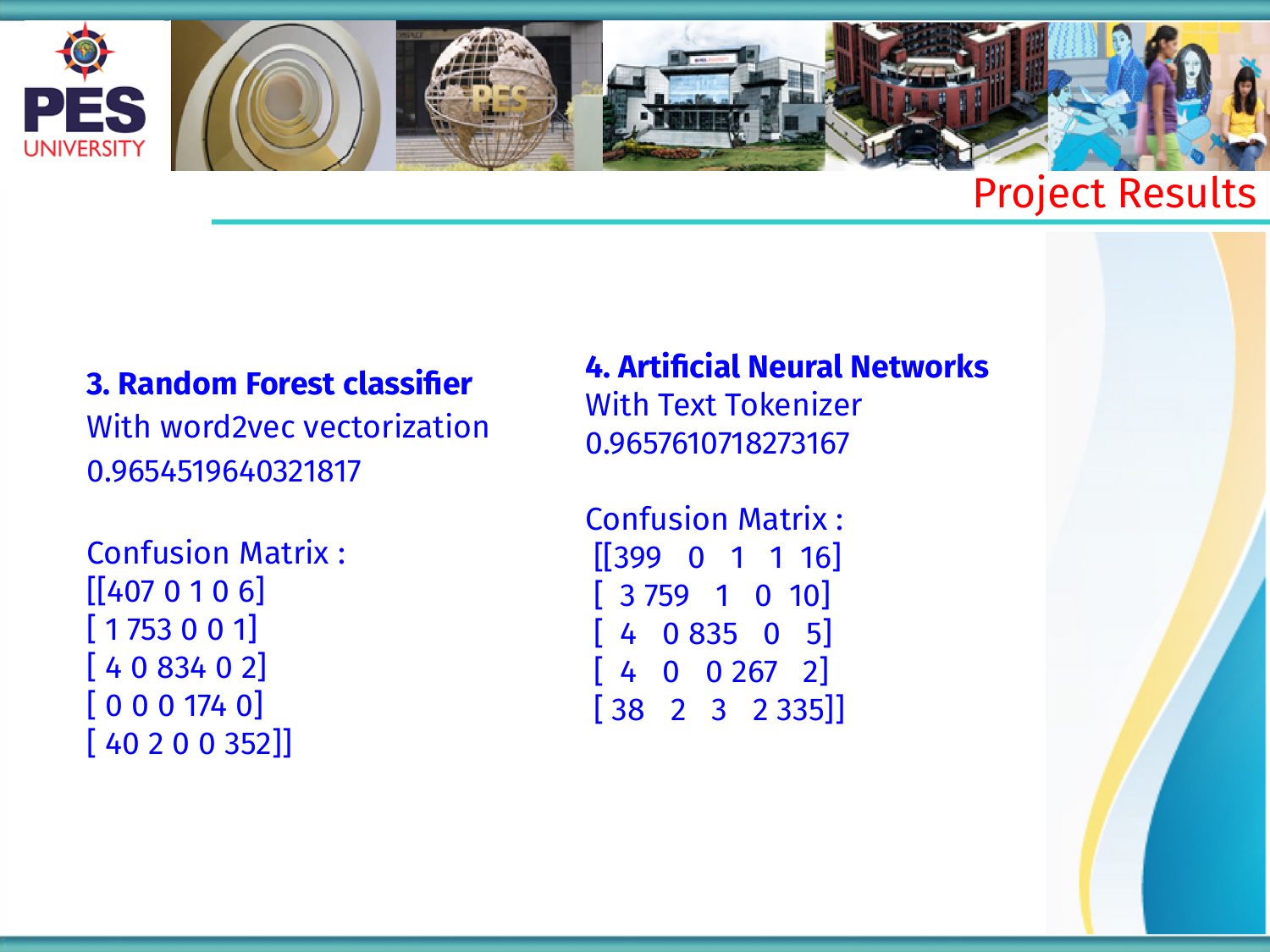

Project Results

4. Artificial Neural Networks
With Text Tokenizer
0.9657610718273167

Confusion Matrix :
 [[399   0   1   1  16]
 [  3 759   1   0  10]
 [  4   0 835   0   5]
 [  4   0   0 267   2]
 [ 38   2   3   2 335]]

3. Random Forest classifier
With word2vec vectorization
0.9654519640321817

Confusion Matrix :
[[407 0 1 0 6]
[ 1 753 0 0 1]
[ 4 0 834 0 2]
[ 0 0 0 174 0]
[ 40 2 0 0 352]]